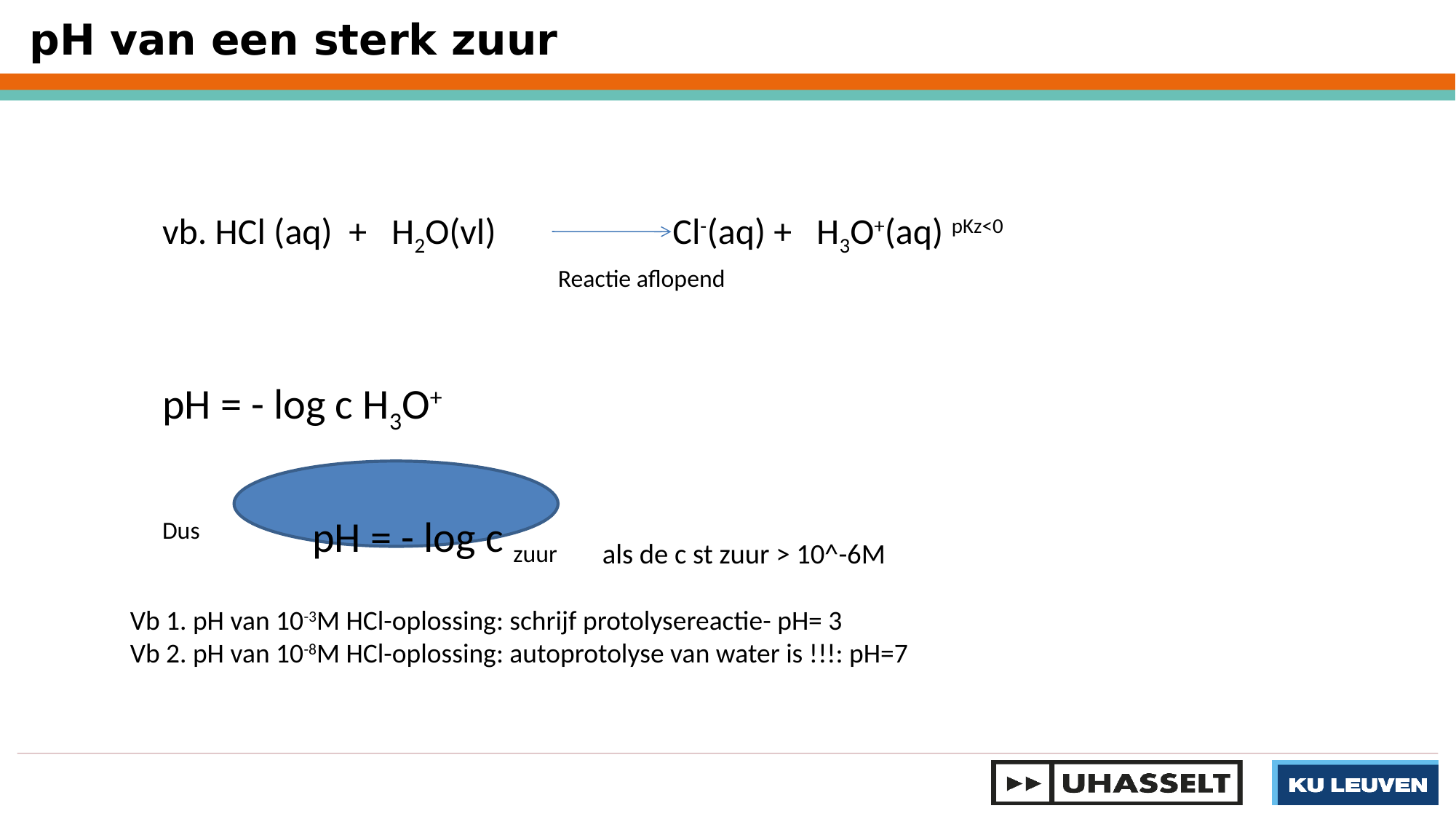

pH van een sterk zuur
vb. HCl (aq)  +   H2O(vl)		    Cl-(aq) +   H3O+(aq) pKz<0	                              Reactie aflopend

pH = - log c H3O+

Dus 	pH = - log c zuur        als de c st zuur > 10^-6M

Vb 1. pH van 10-3M HCl-oplossing: schrijf protolysereactie- pH= 3
Vb 2. pH van 10-8M HCl-oplossing: autoprotolyse van water is !!!: pH=7